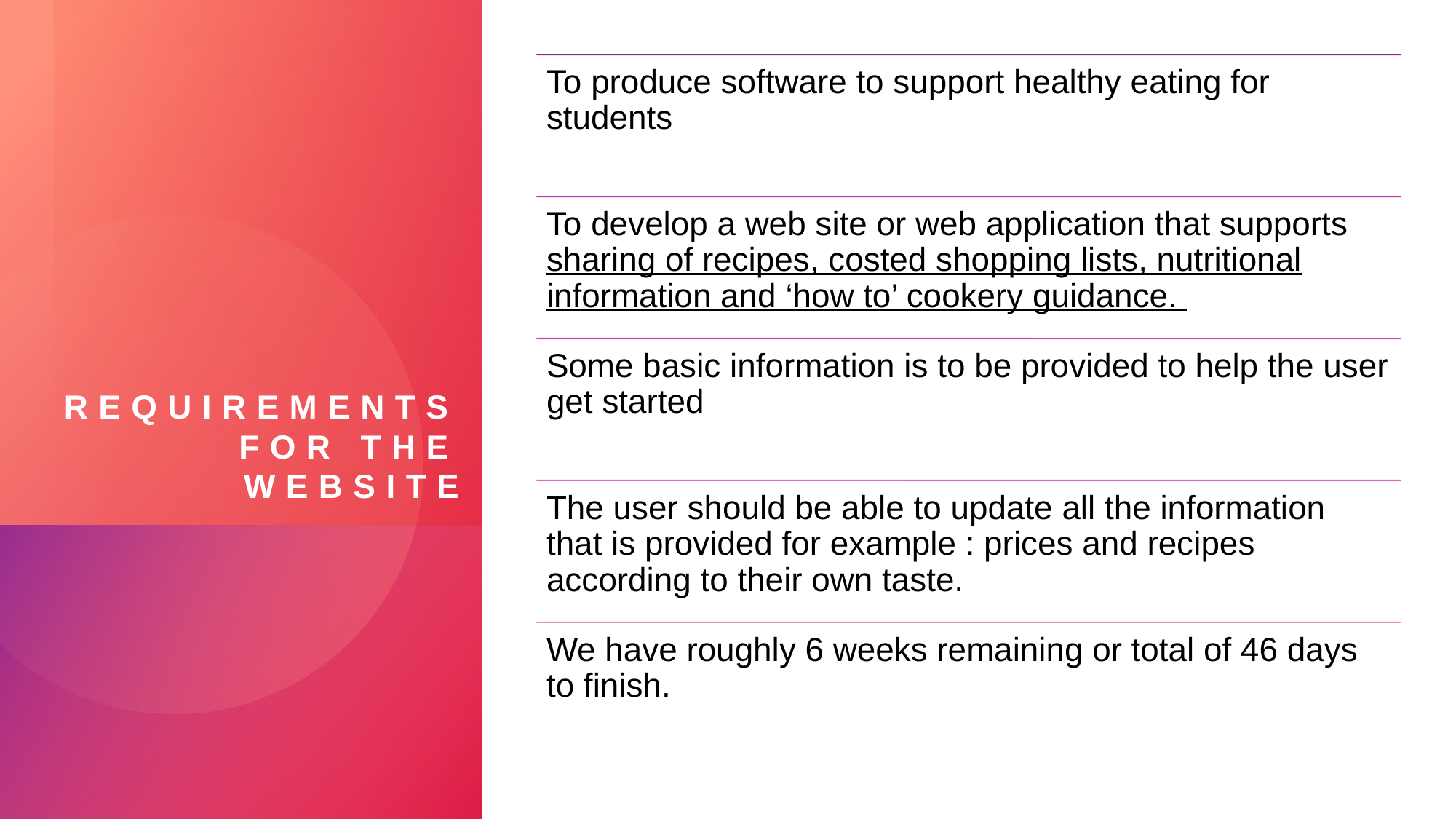

To produce software to support healthy eating for students
To develop a web site or web application that supports sharing of recipes, costed shopping lists, nutritional information and ‘how to’ cookery guidance.
Some basic information is to be provided to help the user get started
The user should be able to update all the information that is provided for example : prices and recipes according to their own taste.
We have roughly 6 weeks remaining or total of 46 days to finish.
# requirements for the website